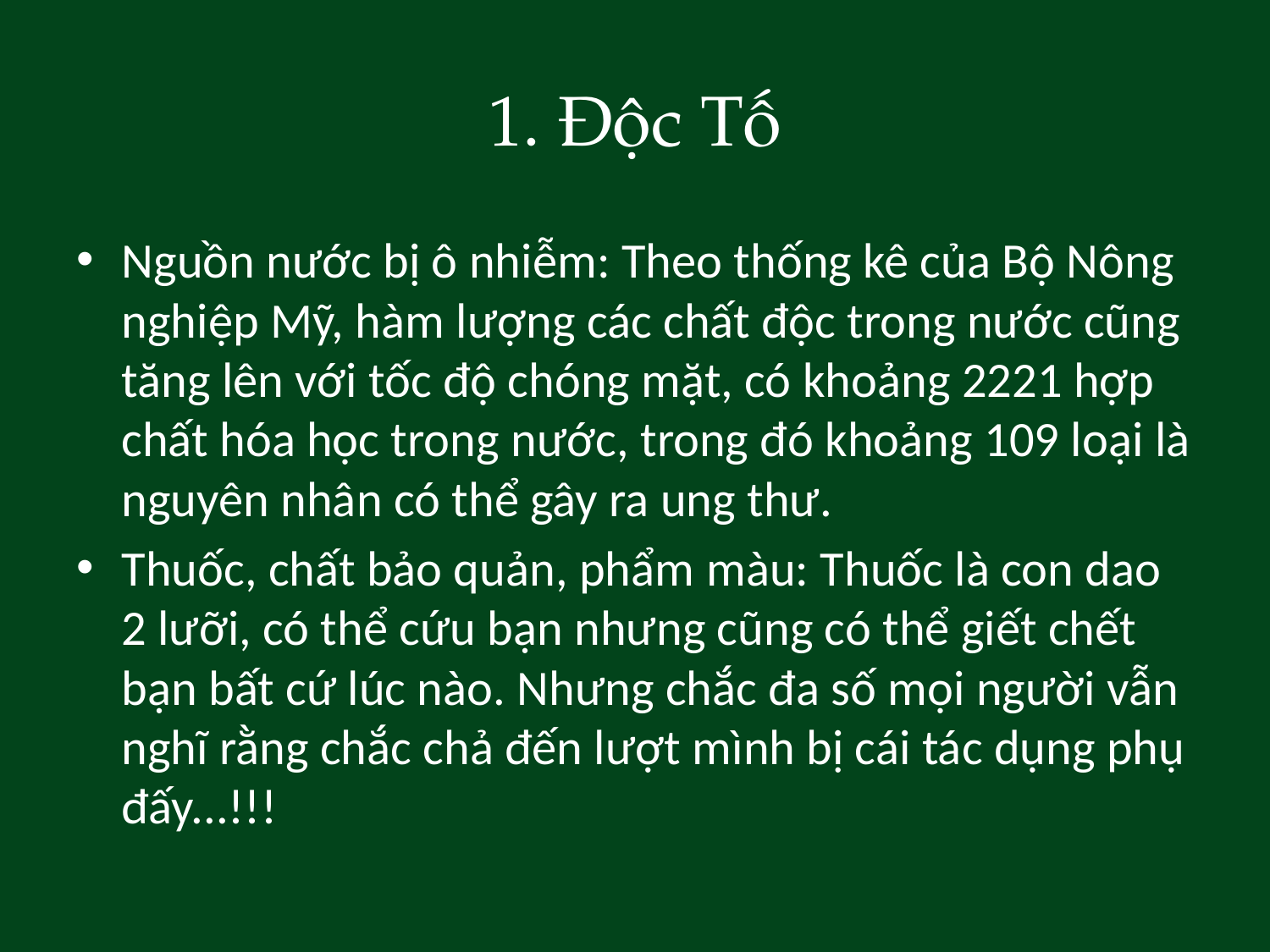

# 1. Độc Tố
Nguồn nước bị ô nhiễm: Theo thống kê của Bộ Nông nghiệp Mỹ, hàm lượng các chất độc trong nước cũng tăng lên với tốc độ chóng mặt, có khoảng 2221 hợp chất hóa học trong nước, trong đó khoảng 109 loại là nguyên nhân có thể gây ra ung thư.
Thuốc, chất bảo quản, phẩm màu: Thuốc là con dao 2 lưỡi, có thể cứu bạn nhưng cũng có thể giết chết bạn bất cứ lúc nào. Nhưng chắc đa số mọi người vẫn nghĩ rằng chắc chả đến lượt mình bị cái tác dụng phụ đấy...!!!